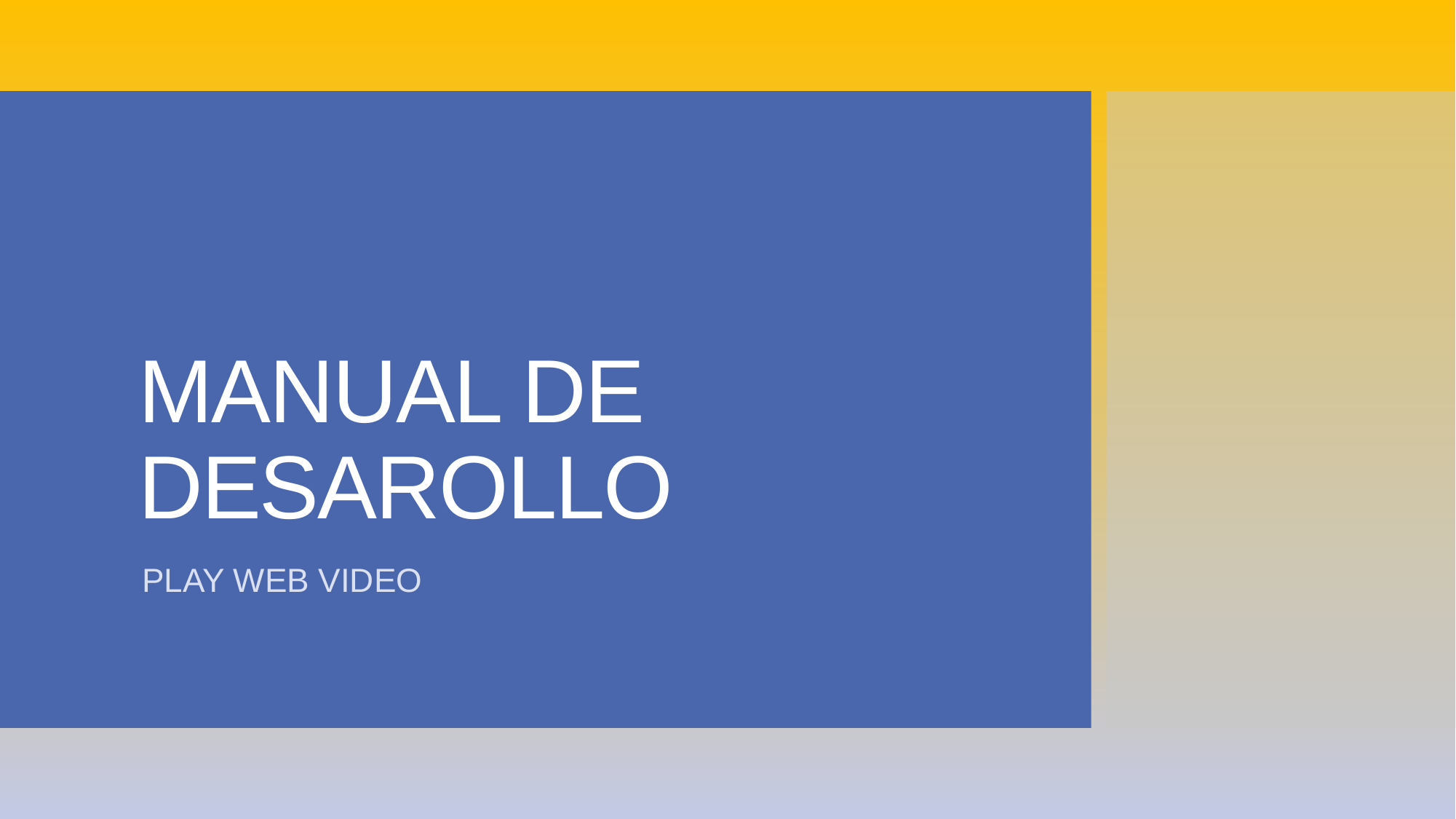

# MANUAL DE DESAROLLO
PLAY WEB VIDEO